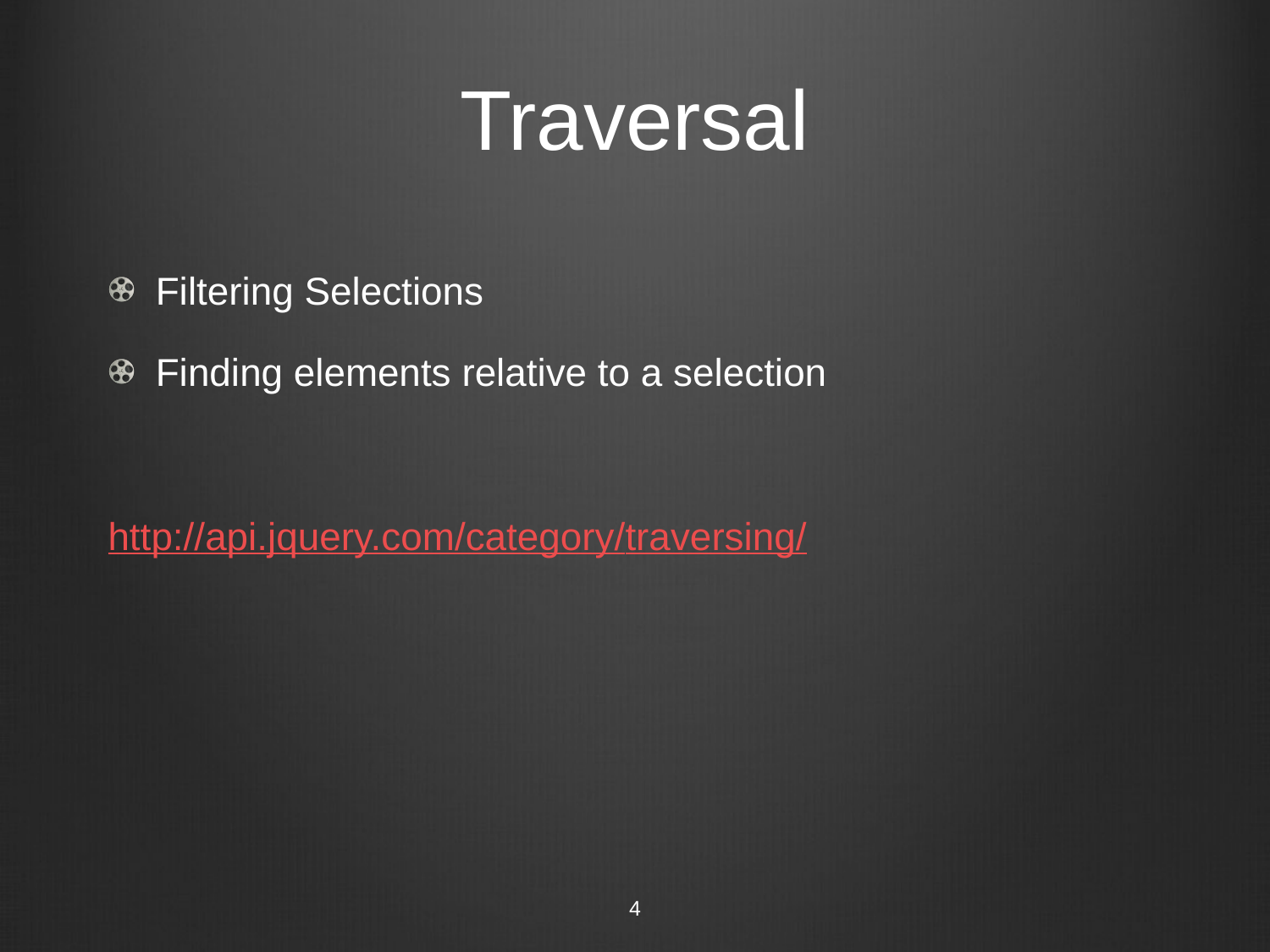

# Traversal
Filtering Selections
Finding elements relative to a selection

http://api.jquery.com/category/traversing/
4